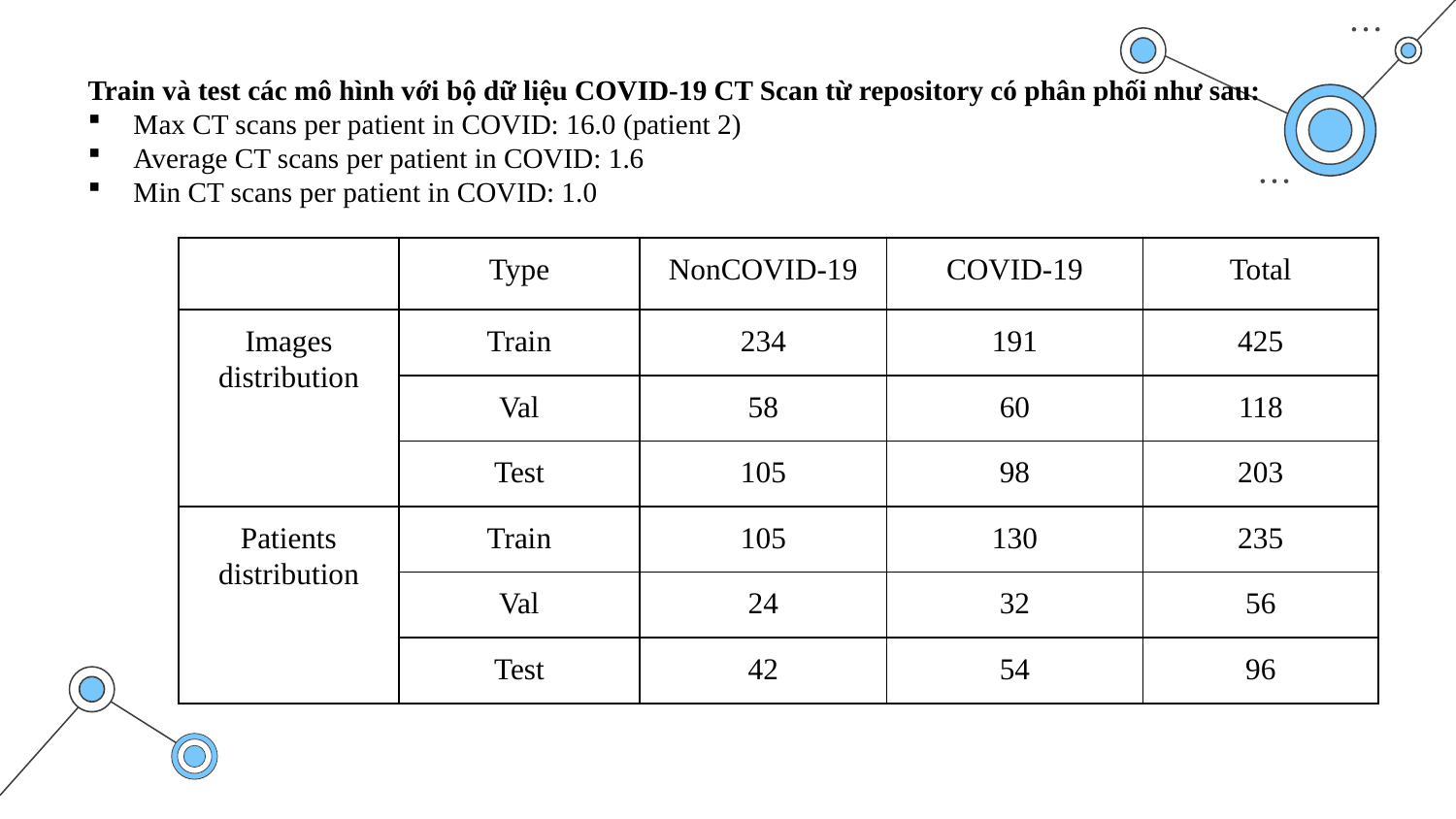

Train và test các mô hình với bộ dữ liệu COVID-19 CT Scan từ repository có phân phối như sau:
Max CT scans per patient in COVID: 16.0 (patient 2)
Average CT scans per patient in COVID: 1.6
Min CT scans per patient in COVID: 1.0

|  | Type | NonCOVID-19 | COVID-19 | Total |
| --- | --- | --- | --- | --- |
| Images distribution | Train | 234 | 191 | 425 |
|  | Val | 58 | 60 | 118 |
|  | Test | 105 | 98 | 203 |
| Patients distribution | Train | 105 | 130 | 235 |
|  | Val | 24 | 32 | 56 |
|  | Test | 42 | 54 | 96 |